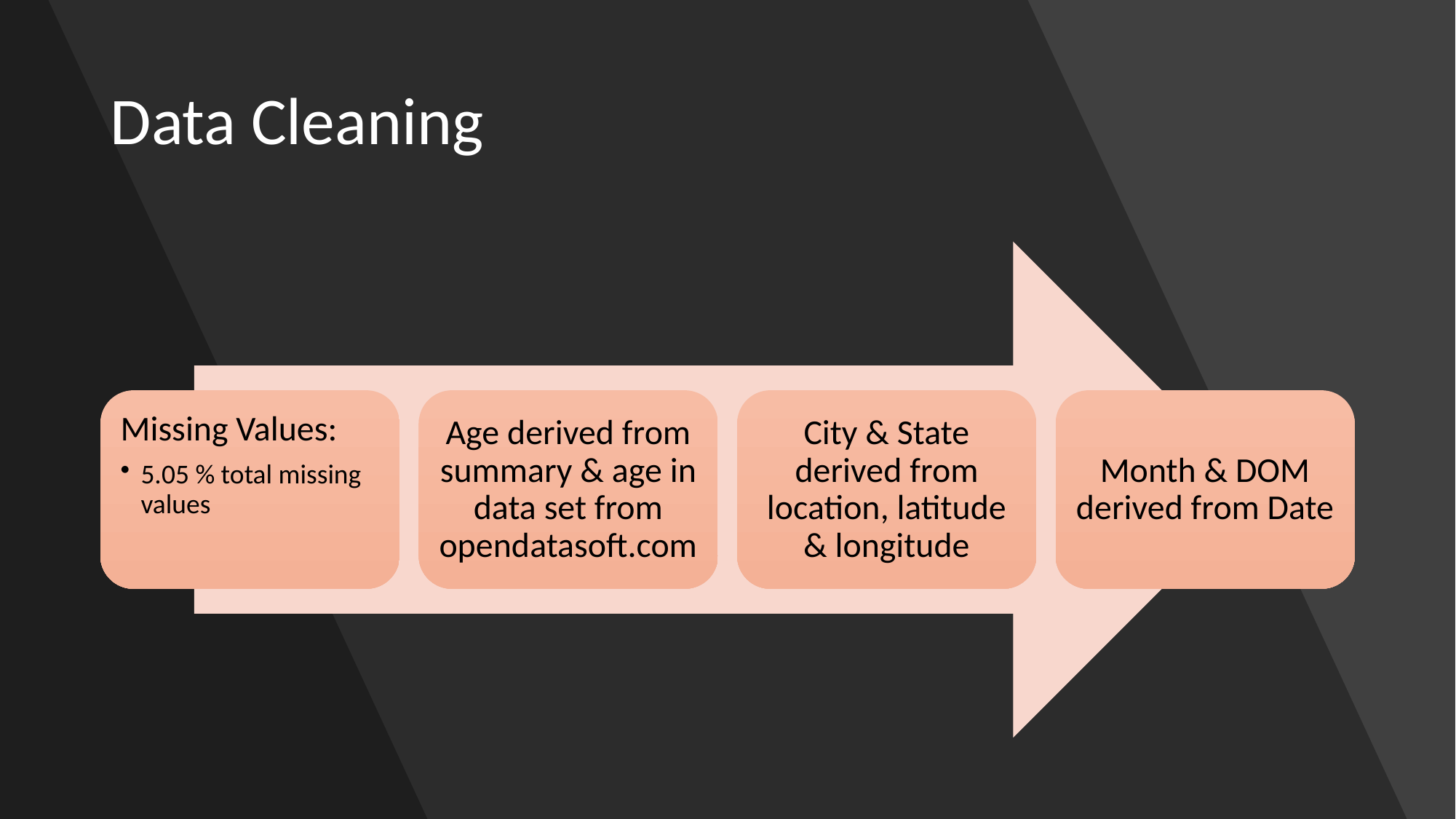

# Data Cleaning
Missing Values:
5.05 % total missing values
Age derived from summary & age in data set from opendatasoft.com
City & State derived from location, latitude & longitude
Month & DOM derived from Date